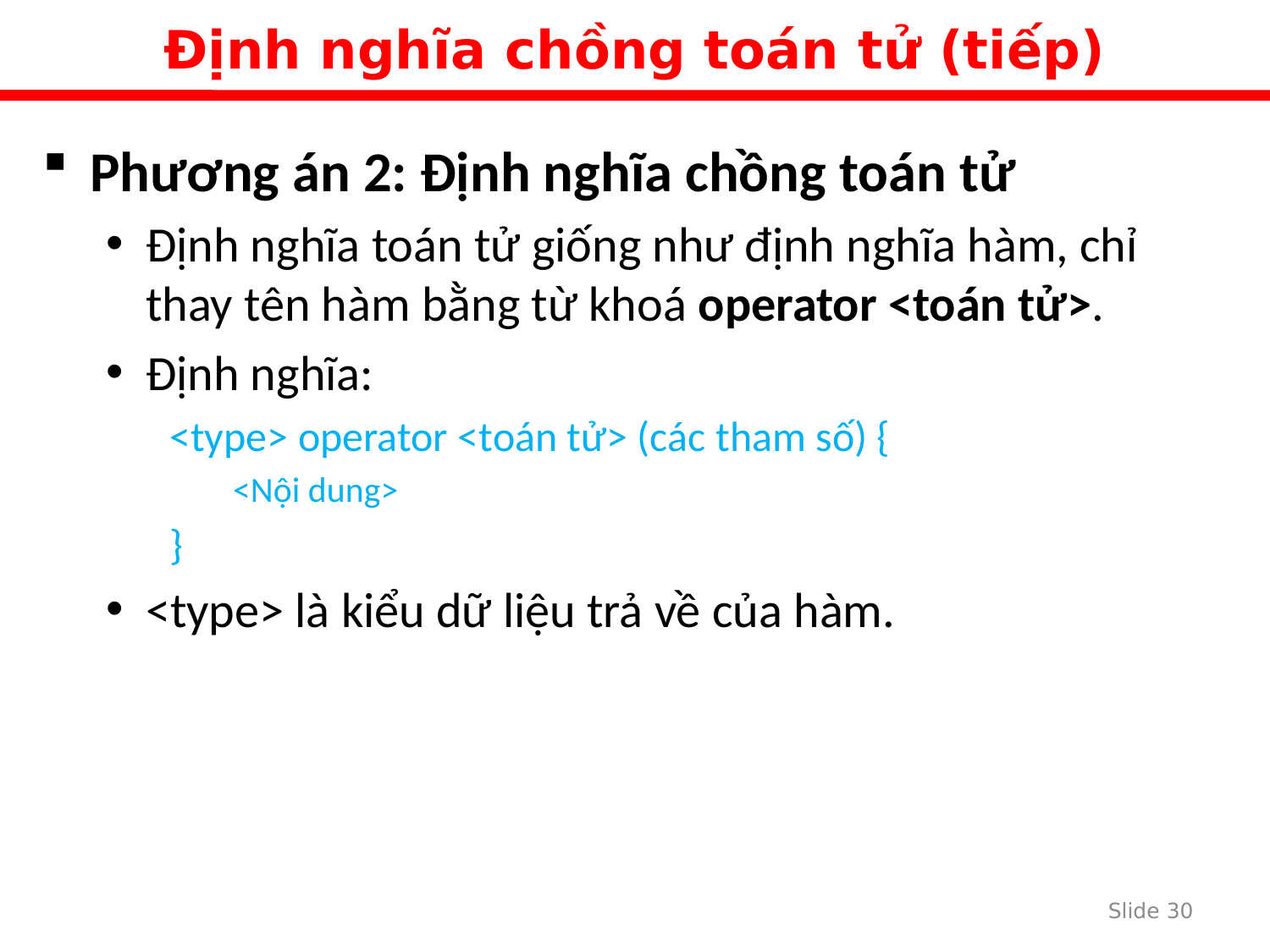

Định nghĩa chồng toán tử (tiếp)

Phương án 2: Định nghĩa chồng toán tử
Định nghĩa toán tử giống như định nghĩa hàm, chỉ thay tên hàm bằng từ khoá operator <toán tử>.
Định nghĩa:
<type> operator <toán tử> (các tham số) {
<Nội dung>
}
<type> là kiểu dữ liệu trả về của hàm.
Slide 30